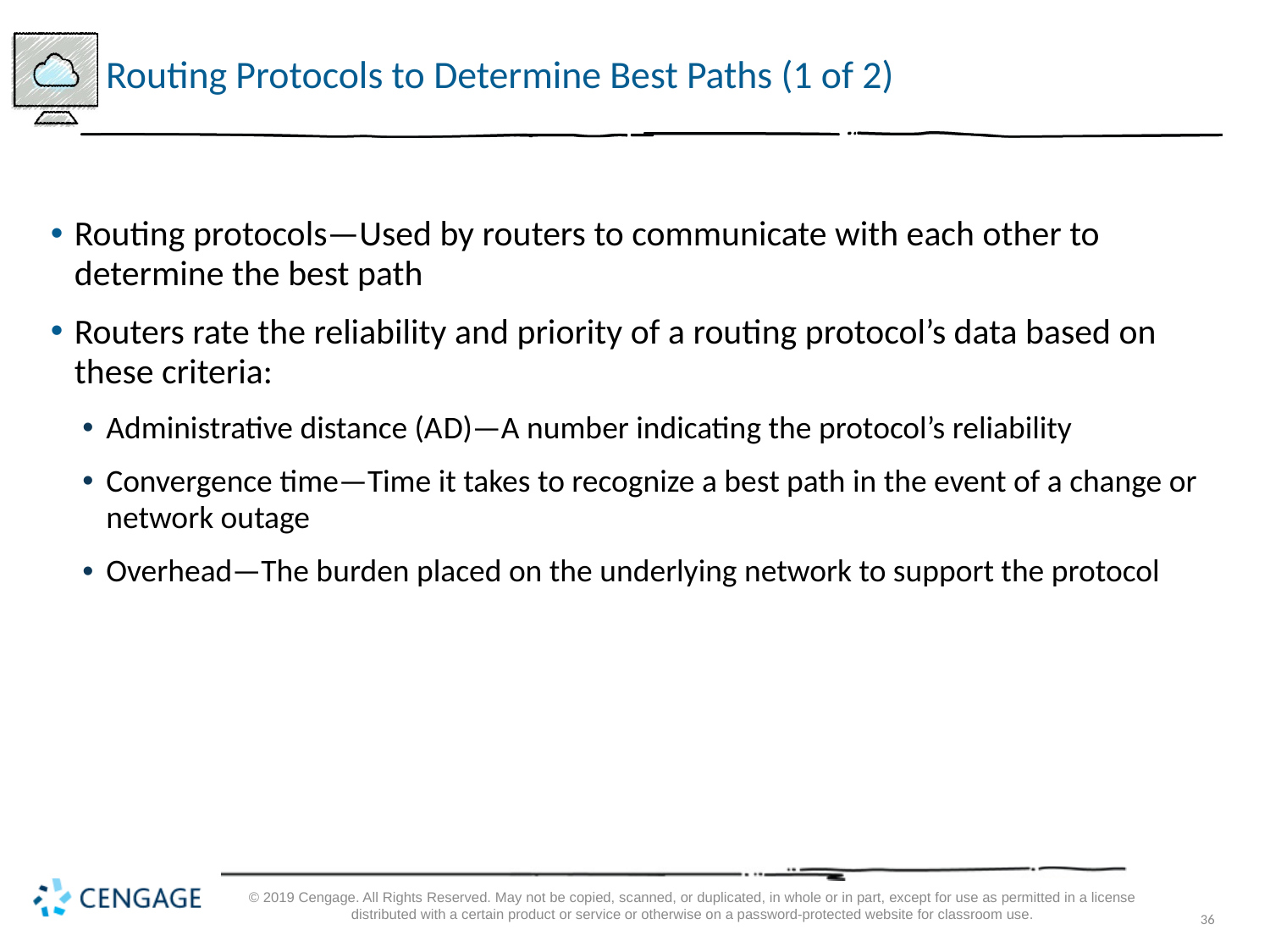

# Routing Protocols to Determine Best Paths (1 of 2)
Routing protocols—Used by routers to communicate with each other to determine the best path
Routers rate the reliability and priority of a routing protocol’s data based on these criteria:
Administrative distance (A D)—A number indicating the protocol’s reliability
Convergence time—Time it takes to recognize a best path in the event of a change or network outage
Overhead—The burden placed on the underlying network to support the protocol
© 2019 Cengage. All Rights Reserved. May not be copied, scanned, or duplicated, in whole or in part, except for use as permitted in a license distributed with a certain product or service or otherwise on a password-protected website for classroom use.